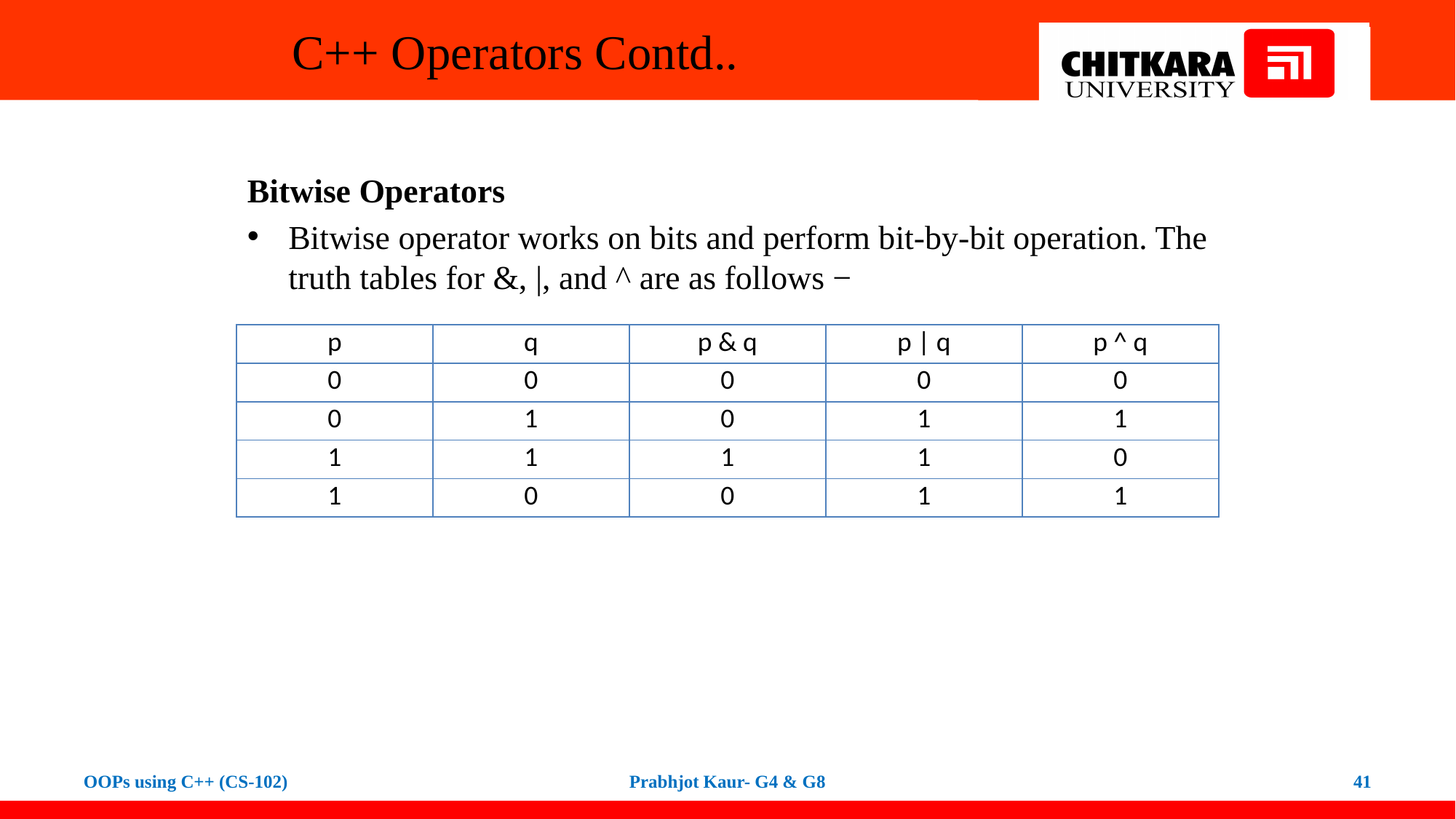

# C++ Operators Contd..
Bitwise Operators
Bitwise operator works on bits and perform bit-by-bit operation. The truth tables for &, |, and ^ are as follows −
| p | q | p & q | p | q | p ^ q |
| --- | --- | --- | --- | --- |
| 0 | 0 | 0 | 0 | 0 |
| 0 | 1 | 0 | 1 | 1 |
| 1 | 1 | 1 | 1 | 0 |
| 1 | 0 | 0 | 1 | 1 |
OOPs using C++ (CS-102)
Prabhjot Kaur- G4 & G8
41